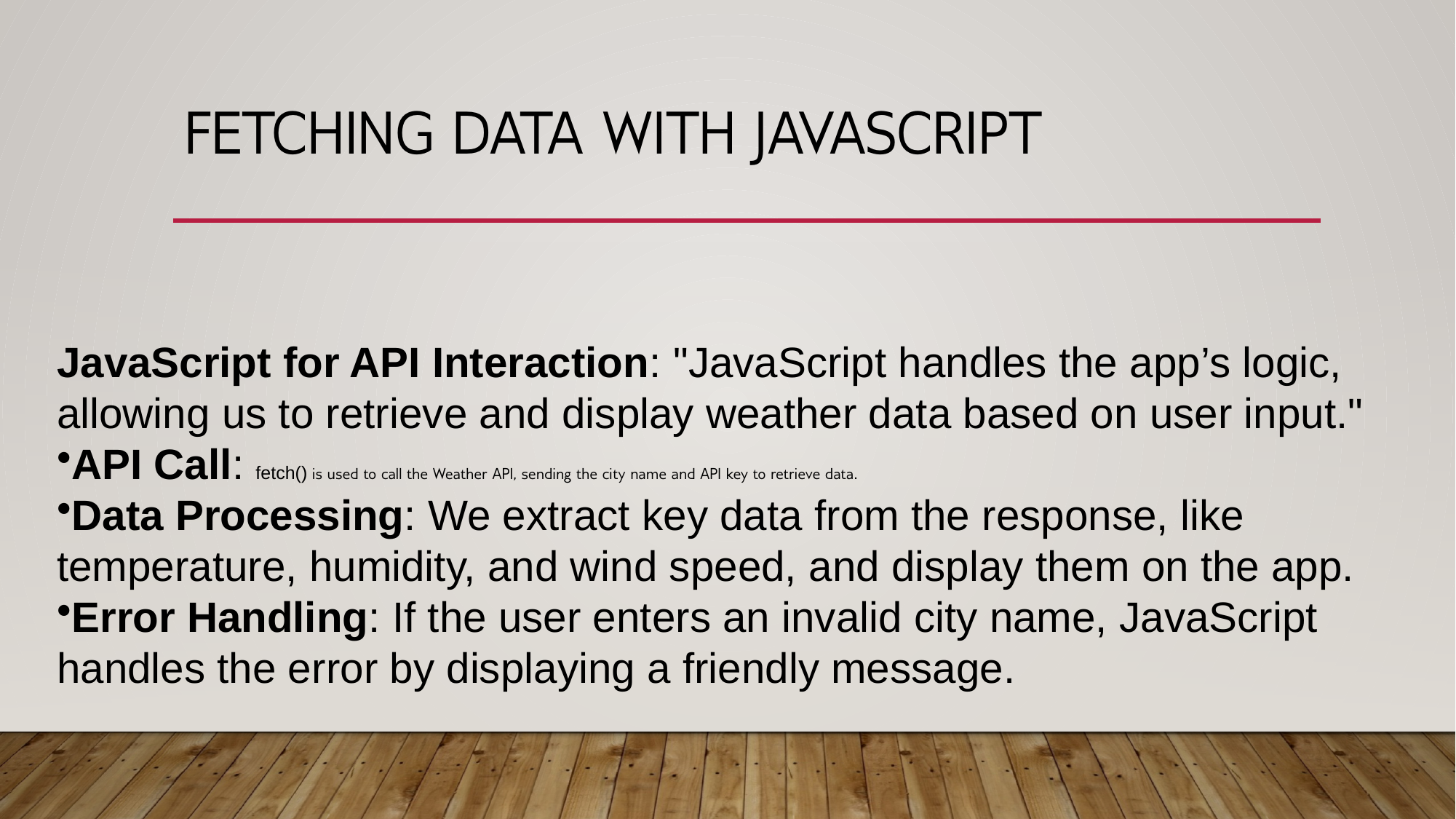

# Fetching Data with JavaScript
JavaScript for API Interaction: "JavaScript handles the app’s logic, allowing us to retrieve and display weather data based on user input."
API Call: fetch() is used to call the Weather API, sending the city name and API key to retrieve data.
Data Processing: We extract key data from the response, like temperature, humidity, and wind speed, and display them on the app.
Error Handling: If the user enters an invalid city name, JavaScript handles the error by displaying a friendly message.